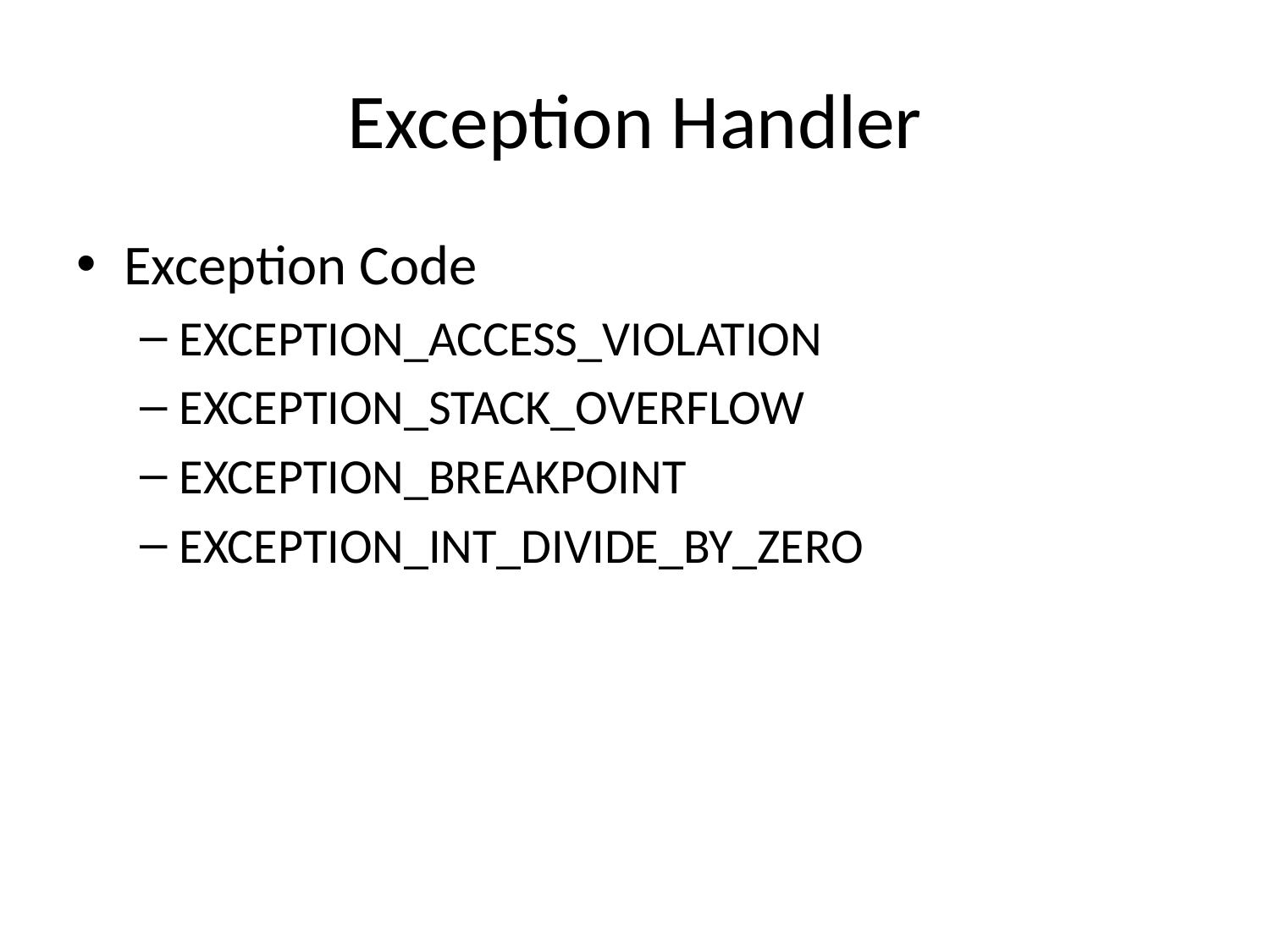

# Exception Handler
Exception Code
EXCEPTION_ACCESS_VIOLATION
EXCEPTION_STACK_OVERFLOW
EXCEPTION_BREAKPOINT
EXCEPTION_INT_DIVIDE_BY_ZERO